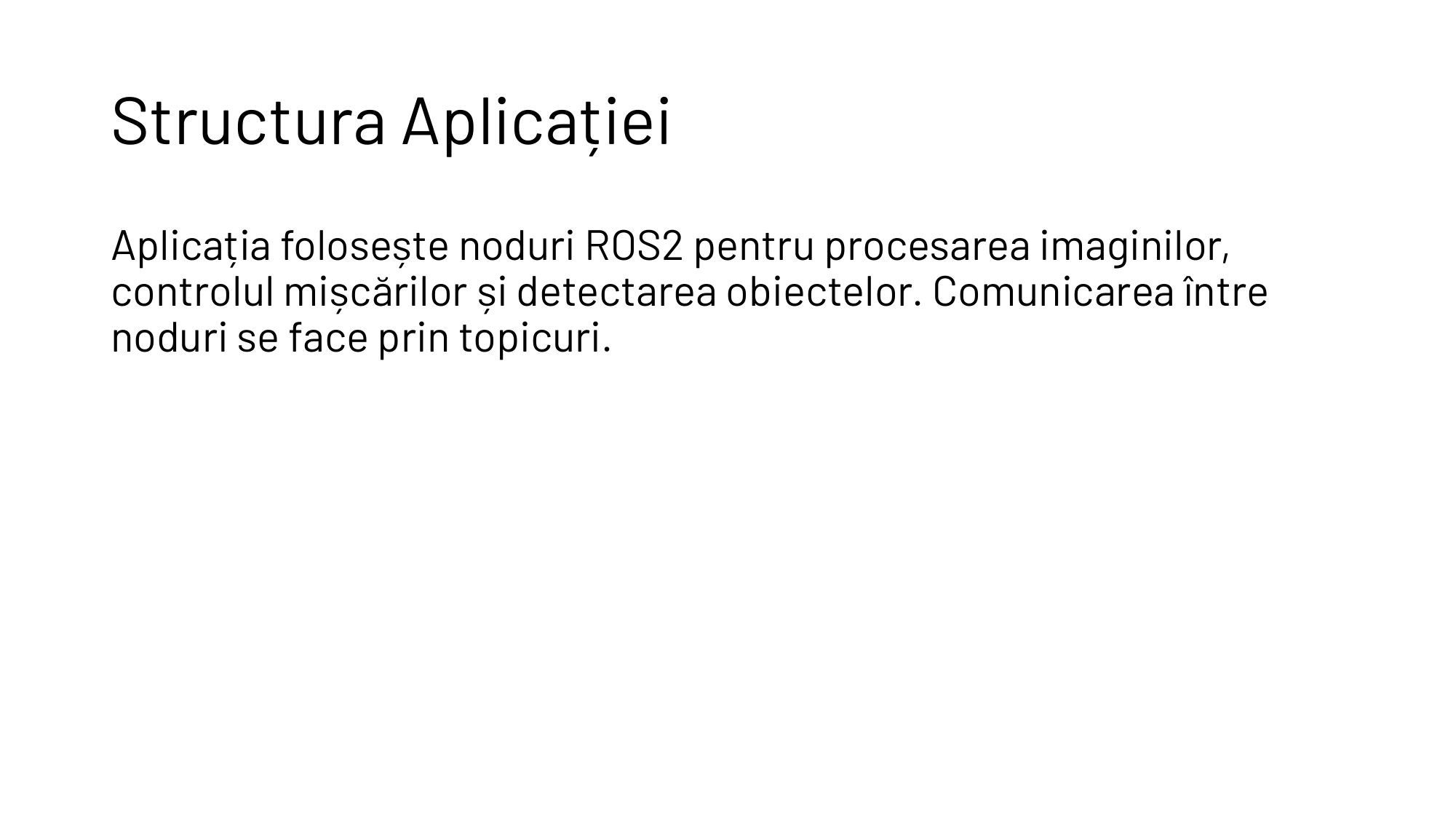

# Structura Aplicației
Aplicația folosește noduri ROS2 pentru procesarea imaginilor, controlul mișcărilor și detectarea obiectelor. Comunicarea între noduri se face prin topicuri.